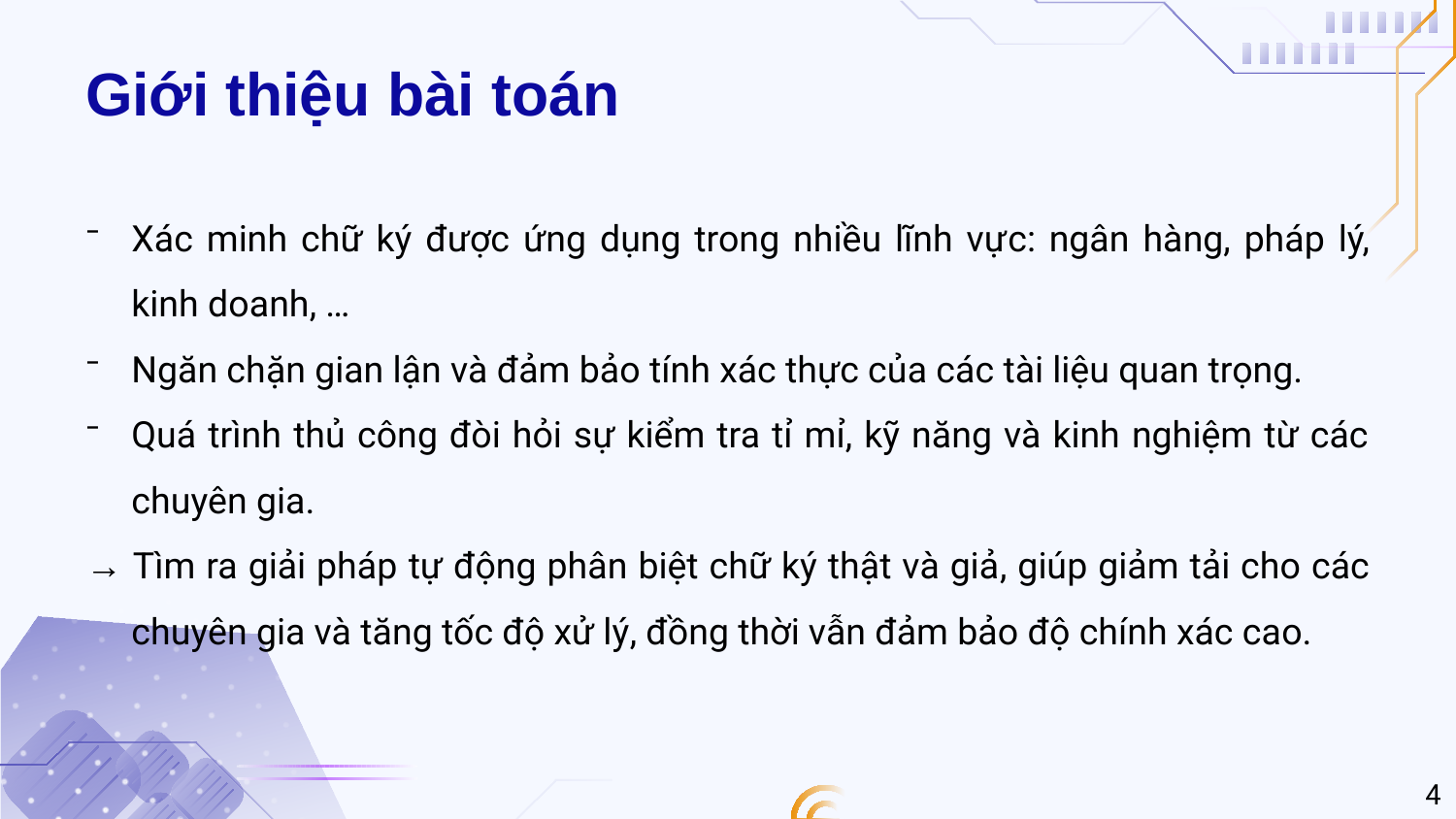

# Giới thiệu bài toán
Xác minh chữ ký được ứng dụng trong nhiều lĩnh vực: ngân hàng, pháp lý, kinh doanh, …
Ngăn chặn gian lận và đảm bảo tính xác thực của các tài liệu quan trọng.
Quá trình thủ công đòi hỏi sự kiểm tra tỉ mỉ, kỹ năng và kinh nghiệm từ các chuyên gia.
→ Tìm ra giải pháp tự động phân biệt chữ ký thật và giả, giúp giảm tải cho các chuyên gia và tăng tốc độ xử lý, đồng thời vẫn đảm bảo độ chính xác cao.
4